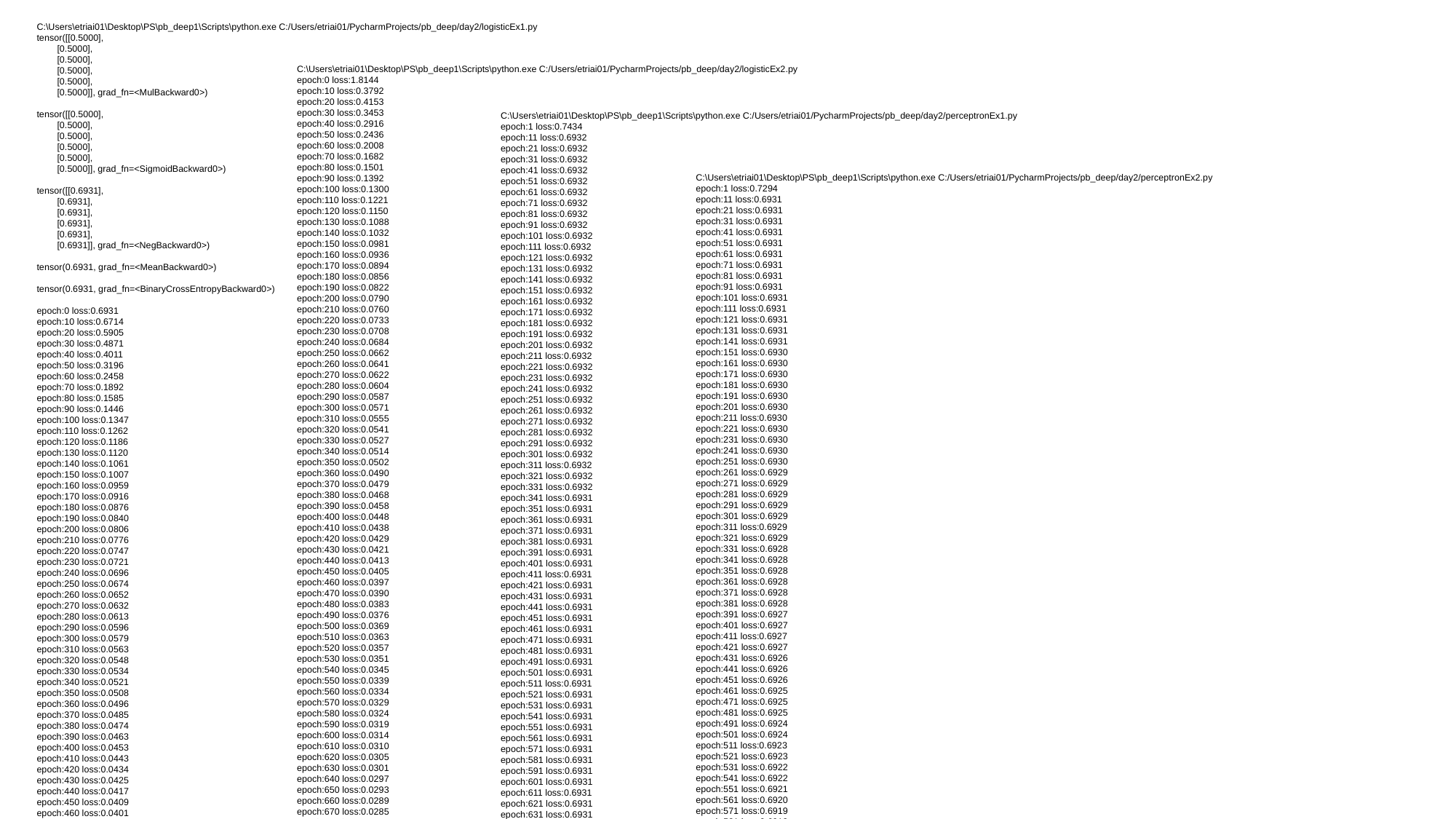

C:\Users\etriai01\Desktop\PS\pb_deep1\Scripts\python.exe C:/Users/etriai01/PycharmProjects/pb_deep/day2/logisticEx1.py
tensor([[0.5000],
        [0.5000],
        [0.5000],
        [0.5000],
        [0.5000],
        [0.5000]], grad_fn=<MulBackward0>)

tensor([[0.5000],
        [0.5000],
        [0.5000],
        [0.5000],
        [0.5000],
        [0.5000]], grad_fn=<SigmoidBackward0>)

tensor([[0.6931],
        [0.6931],
        [0.6931],
        [0.6931],
        [0.6931],
        [0.6931]], grad_fn=<NegBackward0>)

tensor(0.6931, grad_fn=<MeanBackward0>)

tensor(0.6931, grad_fn=<BinaryCrossEntropyBackward0>)

epoch:0 loss:0.6931
epoch:10 loss:0.6714
epoch:20 loss:0.5905
epoch:30 loss:0.4871
epoch:40 loss:0.4011
epoch:50 loss:0.3196
epoch:60 loss:0.2458
epoch:70 loss:0.1892
epoch:80 loss:0.1585
epoch:90 loss:0.1446
epoch:100 loss:0.1347
epoch:110 loss:0.1262
epoch:120 loss:0.1186
epoch:130 loss:0.1120
epoch:140 loss:0.1061
epoch:150 loss:0.1007
epoch:160 loss:0.0959
epoch:170 loss:0.0916
epoch:180 loss:0.0876
epoch:190 loss:0.0840
epoch:200 loss:0.0806
epoch:210 loss:0.0776
epoch:220 loss:0.0747
epoch:230 loss:0.0721
epoch:240 loss:0.0696
epoch:250 loss:0.0674
epoch:260 loss:0.0652
epoch:270 loss:0.0632
epoch:280 loss:0.0613
epoch:290 loss:0.0596
epoch:300 loss:0.0579
epoch:310 loss:0.0563
epoch:320 loss:0.0548
epoch:330 loss:0.0534
epoch:340 loss:0.0521
epoch:350 loss:0.0508
epoch:360 loss:0.0496
epoch:370 loss:0.0485
epoch:380 loss:0.0474
epoch:390 loss:0.0463
epoch:400 loss:0.0453
epoch:410 loss:0.0443
epoch:420 loss:0.0434
epoch:430 loss:0.0425
epoch:440 loss:0.0417
epoch:450 loss:0.0409
epoch:460 loss:0.0401
epoch:470 loss:0.0394
epoch:480 loss:0.0386
epoch:490 loss:0.0379
epoch:500 loss:0.0373
epoch:510 loss:0.0366
epoch:520 loss:0.0360
epoch:530 loss:0.0354
epoch:540 loss:0.0348
epoch:550 loss:0.0342
epoch:560 loss:0.0337
epoch:570 loss:0.0332
epoch:580 loss:0.0327
epoch:590 loss:0.0322
epoch:600 loss:0.0317
epoch:610 loss:0.0312
epoch:620 loss:0.0308
epoch:630 loss:0.0303
epoch:640 loss:0.0299
epoch:650 loss:0.0295
epoch:660 loss:0.0291
epoch:670 loss:0.0287
epoch:680 loss:0.0283
epoch:690 loss:0.0279
epoch:700 loss:0.0276
epoch:710 loss:0.0272
epoch:720 loss:0.0269
epoch:730 loss:0.0265
epoch:740 loss:0.0262
epoch:750 loss:0.0259
epoch:760 loss:0.0256
epoch:770 loss:0.0253
epoch:780 loss:0.0250
epoch:790 loss:0.0247
epoch:800 loss:0.0244
epoch:810 loss:0.0241
epoch:820 loss:0.0238
epoch:830 loss:0.0236
epoch:840 loss:0.0233
epoch:850 loss:0.0231
epoch:860 loss:0.0228
epoch:870 loss:0.0226
epoch:880 loss:0.0223
epoch:890 loss:0.0221
epoch:900 loss:0.0219
epoch:910 loss:0.0217
epoch:920 loss:0.0214
epoch:930 loss:0.0212
epoch:940 loss:0.0210
epoch:950 loss:0.0208
epoch:960 loss:0.0206
epoch:970 loss:0.0204
epoch:980 loss:0.0202
epoch:990 loss:0.0200

Process finished with exit code 0
C:\Users\etriai01\Desktop\PS\pb_deep1\Scripts\python.exe C:/Users/etriai01/PycharmProjects/pb_deep/day2/logisticEx2.py
epoch:0 loss:1.8144
epoch:10 loss:0.3792
epoch:20 loss:0.4153
epoch:30 loss:0.3453
epoch:40 loss:0.2916
epoch:50 loss:0.2436
epoch:60 loss:0.2008
epoch:70 loss:0.1682
epoch:80 loss:0.1501
epoch:90 loss:0.1392
epoch:100 loss:0.1300
epoch:110 loss:0.1221
epoch:120 loss:0.1150
epoch:130 loss:0.1088
epoch:140 loss:0.1032
epoch:150 loss:0.0981
epoch:160 loss:0.0936
epoch:170 loss:0.0894
epoch:180 loss:0.0856
epoch:190 loss:0.0822
epoch:200 loss:0.0790
epoch:210 loss:0.0760
epoch:220 loss:0.0733
epoch:230 loss:0.0708
epoch:240 loss:0.0684
epoch:250 loss:0.0662
epoch:260 loss:0.0641
epoch:270 loss:0.0622
epoch:280 loss:0.0604
epoch:290 loss:0.0587
epoch:300 loss:0.0571
epoch:310 loss:0.0555
epoch:320 loss:0.0541
epoch:330 loss:0.0527
epoch:340 loss:0.0514
epoch:350 loss:0.0502
epoch:360 loss:0.0490
epoch:370 loss:0.0479
epoch:380 loss:0.0468
epoch:390 loss:0.0458
epoch:400 loss:0.0448
epoch:410 loss:0.0438
epoch:420 loss:0.0429
epoch:430 loss:0.0421
epoch:440 loss:0.0413
epoch:450 loss:0.0405
epoch:460 loss:0.0397
epoch:470 loss:0.0390
epoch:480 loss:0.0383
epoch:490 loss:0.0376
epoch:500 loss:0.0369
epoch:510 loss:0.0363
epoch:520 loss:0.0357
epoch:530 loss:0.0351
epoch:540 loss:0.0345
epoch:550 loss:0.0339
epoch:560 loss:0.0334
epoch:570 loss:0.0329
epoch:580 loss:0.0324
epoch:590 loss:0.0319
epoch:600 loss:0.0314
epoch:610 loss:0.0310
epoch:620 loss:0.0305
epoch:630 loss:0.0301
epoch:640 loss:0.0297
epoch:650 loss:0.0293
epoch:660 loss:0.0289
epoch:670 loss:0.0285
epoch:680 loss:0.0281
epoch:690 loss:0.0277
epoch:700 loss:0.0274
epoch:710 loss:0.0270
epoch:720 loss:0.0267
epoch:730 loss:0.0263
epoch:740 loss:0.0260
epoch:750 loss:0.0257
epoch:760 loss:0.0254
epoch:770 loss:0.0251
epoch:780 loss:0.0248
epoch:790 loss:0.0245
epoch:800 loss:0.0242
epoch:810 loss:0.0240
epoch:820 loss:0.0237
epoch:830 loss:0.0234
epoch:840 loss:0.0232
epoch:850 loss:0.0229
epoch:860 loss:0.0227
epoch:870 loss:0.0225
epoch:880 loss:0.0222
epoch:890 loss:0.0220
epoch:900 loss:0.0218
epoch:910 loss:0.0215
epoch:920 loss:0.0213
epoch:930 loss:0.0211
epoch:940 loss:0.0209
epoch:950 loss:0.0207
epoch:960 loss:0.0205
epoch:970 loss:0.0203
epoch:980 loss:0.0201
epoch:990 loss:0.0199

Process finished with exit code 0
C:\Users\etriai01\Desktop\PS\pb_deep1\Scripts\python.exe C:/Users/etriai01/PycharmProjects/pb_deep/day2/perceptronEx1.py
epoch:1 loss:0.7434
epoch:11 loss:0.6932
epoch:21 loss:0.6932
epoch:31 loss:0.6932
epoch:41 loss:0.6932
epoch:51 loss:0.6932
epoch:61 loss:0.6932
epoch:71 loss:0.6932
epoch:81 loss:0.6932
epoch:91 loss:0.6932
epoch:101 loss:0.6932
epoch:111 loss:0.6932
epoch:121 loss:0.6932
epoch:131 loss:0.6932
epoch:141 loss:0.6932
epoch:151 loss:0.6932
epoch:161 loss:0.6932
epoch:171 loss:0.6932
epoch:181 loss:0.6932
epoch:191 loss:0.6932
epoch:201 loss:0.6932
epoch:211 loss:0.6932
epoch:221 loss:0.6932
epoch:231 loss:0.6932
epoch:241 loss:0.6932
epoch:251 loss:0.6932
epoch:261 loss:0.6932
epoch:271 loss:0.6932
epoch:281 loss:0.6932
epoch:291 loss:0.6932
epoch:301 loss:0.6932
epoch:311 loss:0.6932
epoch:321 loss:0.6932
epoch:331 loss:0.6932
epoch:341 loss:0.6931
epoch:351 loss:0.6931
epoch:361 loss:0.6931
epoch:371 loss:0.6931
epoch:381 loss:0.6931
epoch:391 loss:0.6931
epoch:401 loss:0.6931
epoch:411 loss:0.6931
epoch:421 loss:0.6931
epoch:431 loss:0.6931
epoch:441 loss:0.6931
epoch:451 loss:0.6931
epoch:461 loss:0.6931
epoch:471 loss:0.6931
epoch:481 loss:0.6931
epoch:491 loss:0.6931
epoch:501 loss:0.6931
epoch:511 loss:0.6931
epoch:521 loss:0.6931
epoch:531 loss:0.6931
epoch:541 loss:0.6931
epoch:551 loss:0.6931
epoch:561 loss:0.6931
epoch:571 loss:0.6931
epoch:581 loss:0.6931
epoch:591 loss:0.6931
epoch:601 loss:0.6931
epoch:611 loss:0.6931
epoch:621 loss:0.6931
epoch:631 loss:0.6931
epoch:641 loss:0.6931
epoch:651 loss:0.6931
epoch:661 loss:0.6931
epoch:671 loss:0.6931
epoch:681 loss:0.6931
epoch:691 loss:0.6931
epoch:701 loss:0.6931
epoch:711 loss:0.6931
epoch:721 loss:0.6931
epoch:731 loss:0.6931
epoch:741 loss:0.6931
epoch:751 loss:0.6931
epoch:761 loss:0.6931
epoch:771 loss:0.6931
epoch:781 loss:0.6931
epoch:791 loss:0.6931
epoch:801 loss:0.6931
epoch:811 loss:0.6931
epoch:821 loss:0.6931
epoch:831 loss:0.6931
epoch:841 loss:0.6931
epoch:851 loss:0.6931
epoch:861 loss:0.6931
epoch:871 loss:0.6931
epoch:881 loss:0.6931
epoch:891 loss:0.6931
epoch:901 loss:0.6931
epoch:911 loss:0.6931
epoch:921 loss:0.6931
epoch:931 loss:0.6931
epoch:941 loss:0.6931
epoch:951 loss:0.6931
epoch:961 loss:0.6931
epoch:971 loss:0.6931
epoch:981 loss:0.6931
epoch:991 loss:0.6931
epoch:1001 loss:0.6931
epoch:1011 loss:0.6931
epoch:1021 loss:0.6931
epoch:1031 loss:0.6931
epoch:1041 loss:0.6931
epoch:1051 loss:0.6931
epoch:1061 loss:0.6931
epoch:1071 loss:0.6931
epoch:1081 loss:0.6931
epoch:1091 loss:0.6931
epoch:1101 loss:0.6931
epoch:1111 loss:0.6931
epoch:1121 loss:0.6931
epoch:1131 loss:0.6931
epoch:1141 loss:0.6931
epoch:1151 loss:0.6931
epoch:1161 loss:0.6931
epoch:1171 loss:0.6931
epoch:1181 loss:0.6931
epoch:1191 loss:0.6931
epoch:1201 loss:0.6931
epoch:1211 loss:0.6931
epoch:1221 loss:0.6931
epoch:1231 loss:0.6930
epoch:1241 loss:0.6930
epoch:1251 loss:0.6930
epoch:1261 loss:0.6930
epoch:1271 loss:0.6930
epoch:1281 loss:0.6930
epoch:1291 loss:0.6930
epoch:1301 loss:0.6930
epoch:1311 loss:0.6930
epoch:1321 loss:0.6930
epoch:1331 loss:0.6930
epoch:1341 loss:0.6930
epoch:1351 loss:0.6930
epoch:1361 loss:0.6930
epoch:1371 loss:0.6930
epoch:1381 loss:0.6930
epoch:1391 loss:0.6930
epoch:1401 loss:0.6930
epoch:1411 loss:0.6930
epoch:1421 loss:0.6929
epoch:1431 loss:0.6929
epoch:1441 loss:0.6929
epoch:1451 loss:0.6929
epoch:1461 loss:0.6929
epoch:1471 loss:0.6929
epoch:1481 loss:0.6929
epoch:1491 loss:0.6929
epoch:1501 loss:0.6929
epoch:1511 loss:0.6929
epoch:1521 loss:0.6928
epoch:1531 loss:0.6928
epoch:1541 loss:0.6928
epoch:1551 loss:0.6928
epoch:1561 loss:0.6928
epoch:1571 loss:0.6928
epoch:1581 loss:0.6927
epoch:1591 loss:0.6927
epoch:1601 loss:0.6927
epoch:1611 loss:0.6927
epoch:1621 loss:0.6927
epoch:1631 loss:0.6926
epoch:1641 loss:0.6926
epoch:1651 loss:0.6926
epoch:1661 loss:0.6925
epoch:1671 loss:0.6925
epoch:1681 loss:0.6925
epoch:1691 loss:0.6924
epoch:1701 loss:0.6924
epoch:1711 loss:0.6924
epoch:1721 loss:0.6923
epoch:1731 loss:0.6923
epoch:1741 loss:0.6922
epoch:1751 loss:0.6921
epoch:1761 loss:0.6921
epoch:1771 loss:0.6920
epoch:1781 loss:0.6919
epoch:1791 loss:0.6918
epoch:1801 loss:0.6917
epoch:1811 loss:0.6916
epoch:1821 loss:0.6915
epoch:1831 loss:0.6914
epoch:1841 loss:0.6912
epoch:1851 loss:0.6911
epoch:1861 loss:0.6909
epoch:1871 loss:0.6907
epoch:1881 loss:0.6905
epoch:1891 loss:0.6902
epoch:1901 loss:0.6900
epoch:1911 loss:0.6897
epoch:1921 loss:0.6893
epoch:1931 loss:0.6889
epoch:1941 loss:0.6884
epoch:1951 loss:0.6879
epoch:1961 loss:0.6873
epoch:1971 loss:0.6866
epoch:1981 loss:0.6858
epoch:1991 loss:0.6849
epoch:2001 loss:0.6838
epoch:2011 loss:0.6826
epoch:2021 loss:0.6811
epoch:2031 loss:0.6795
epoch:2041 loss:0.6775
epoch:2051 loss:0.6752
epoch:2061 loss:0.6725
epoch:2071 loss:0.6694
epoch:2081 loss:0.6657
epoch:2091 loss:0.6613
epoch:2101 loss:0.6562
epoch:2111 loss:0.6500
epoch:2121 loss:0.6426
epoch:2131 loss:0.6334
epoch:2141 loss:0.6215
epoch:2151 loss:0.6055
epoch:2161 loss:0.5837
epoch:2171 loss:0.5548
epoch:2181 loss:0.5189
epoch:2191 loss:0.4770
epoch:2201 loss:0.4311
epoch:2211 loss:0.3840
epoch:2221 loss:0.3388
epoch:2231 loss:0.2977
epoch:2241 loss:0.2617
epoch:2251 loss:0.2309
epoch:2261 loss:0.2048
epoch:2271 loss:0.1828
epoch:2281 loss:0.1642
epoch:2291 loss:0.1484
epoch:2301 loss:0.1349
epoch:2311 loss:0.1233
epoch:2321 loss:0.1133
epoch:2331 loss:0.1046
epoch:2341 loss:0.0970
epoch:2351 loss:0.0903
epoch:2361 loss:0.0844
epoch:2371 loss:0.0791
epoch:2381 loss:0.0744
epoch:2391 loss:0.0701
epoch:2401 loss:0.0663
epoch:2411 loss:0.0628
epoch:2421 loss:0.0597
epoch:2431 loss:0.0568
epoch:2441 loss:0.0542
epoch:2451 loss:0.0518
epoch:2461 loss:0.0495
epoch:2471 loss:0.0475
epoch:2481 loss:0.0456
epoch:2491 loss:0.0438
epoch:2501 loss:0.0422
epoch:2511 loss:0.0406
epoch:2521 loss:0.0392
epoch:2531 loss:0.0379
epoch:2541 loss:0.0366
epoch:2551 loss:0.0354
epoch:2561 loss:0.0343
epoch:2571 loss:0.0333
epoch:2581 loss:0.0323
epoch:2591 loss:0.0313
epoch:2601 loss:0.0305
epoch:2611 loss:0.0296
epoch:2621 loss:0.0288
epoch:2631 loss:0.0281
epoch:2641 loss:0.0273
epoch:2651 loss:0.0267
epoch:2661 loss:0.0260
epoch:2671 loss:0.0254
epoch:2681 loss:0.0248
epoch:2691 loss:0.0242
epoch:2701 loss:0.0237
epoch:2711 loss:0.0231
epoch:2721 loss:0.0226
epoch:2731 loss:0.0222
epoch:2741 loss:0.0217
epoch:2751 loss:0.0213
epoch:2761 loss:0.0208
epoch:2771 loss:0.0204
epoch:2781 loss:0.0200
epoch:2791 loss:0.0196
epoch:2801 loss:0.0193
epoch:2811 loss:0.0189
epoch:2821 loss:0.0186
epoch:2831 loss:0.0183
epoch:2841 loss:0.0179
epoch:2851 loss:0.0176
epoch:2861 loss:0.0173
epoch:2871 loss:0.0170
epoch:2881 loss:0.0168
epoch:2891 loss:0.0165
epoch:2901 loss:0.0162
epoch:2911 loss:0.0160
epoch:2921 loss:0.0157
epoch:2931 loss:0.0155
epoch:2941 loss:0.0152
epoch:2951 loss:0.0150
epoch:2961 loss:0.0148
epoch:2971 loss:0.0146
epoch:2981 loss:0.0144
epoch:2991 loss:0.0142
epoch:3001 loss:0.0140
epoch:3011 loss:0.0138
epoch:3021 loss:0.0136
epoch:3031 loss:0.0134
epoch:3041 loss:0.0132
epoch:3051 loss:0.0131
epoch:3061 loss:0.0129
epoch:3071 loss:0.0127
epoch:3081 loss:0.0126
epoch:3091 loss:0.0124
epoch:3101 loss:0.0123
epoch:3111 loss:0.0121
epoch:3121 loss:0.0120
epoch:3131 loss:0.0118
epoch:3141 loss:0.0117
epoch:3151 loss:0.0116
epoch:3161 loss:0.0114
epoch:3171 loss:0.0113
epoch:3181 loss:0.0112
epoch:3191 loss:0.0110
epoch:3201 loss:0.0109
epoch:3211 loss:0.0108
epoch:3221 loss:0.0107
epoch:3231 loss:0.0106
epoch:3241 loss:0.0105
epoch:3251 loss:0.0104
epoch:3261 loss:0.0103
epoch:3271 loss:0.0101
epoch:3281 loss:0.0100
epoch:3291 loss:0.0099
epoch:3301 loss:0.0098
epoch:3311 loss:0.0097
epoch:3321 loss:0.0097
epoch:3331 loss:0.0096
epoch:3341 loss:0.0095
epoch:3351 loss:0.0094
epoch:3361 loss:0.0093
epoch:3371 loss:0.0092
epoch:3381 loss:0.0091
epoch:3391 loss:0.0090
epoch:3401 loss:0.0089
epoch:3411 loss:0.0089
epoch:3421 loss:0.0088
epoch:3431 loss:0.0087
epoch:3441 loss:0.0086
epoch:3451 loss:0.0086
epoch:3461 loss:0.0085
epoch:3471 loss:0.0084
epoch:3481 loss:0.0083
epoch:3491 loss:0.0083
epoch:3501 loss:0.0082
epoch:3511 loss:0.0081
epoch:3521 loss:0.0081
epoch:3531 loss:0.0080
epoch:3541 loss:0.0079
epoch:3551 loss:0.0079
epoch:3561 loss:0.0078
epoch:3571 loss:0.0077
epoch:3581 loss:0.0077
epoch:3591 loss:0.0076
epoch:3601 loss:0.0076
epoch:3611 loss:0.0075
epoch:3621 loss:0.0075
epoch:3631 loss:0.0074
epoch:3641 loss:0.0073
epoch:3651 loss:0.0073
epoch:3661 loss:0.0072
epoch:3671 loss:0.0072
epoch:3681 loss:0.0071
epoch:3691 loss:0.0071
epoch:3701 loss:0.0070
epoch:3711 loss:0.0070
epoch:3721 loss:0.0069
epoch:3731 loss:0.0069
epoch:3741 loss:0.0068
epoch:3751 loss:0.0068
epoch:3761 loss:0.0067
epoch:3771 loss:0.0067
epoch:3781 loss:0.0066
epoch:3791 loss:0.0066
epoch:3801 loss:0.0065
epoch:3811 loss:0.0065
epoch:3821 loss:0.0065
epoch:3831 loss:0.0064
epoch:3841 loss:0.0064
epoch:3851 loss:0.0063
epoch:3861 loss:0.0063
epoch:3871 loss:0.0063
epoch:3881 loss:0.0062
epoch:3891 loss:0.0062
epoch:3901 loss:0.0061
epoch:3911 loss:0.0061
epoch:3921 loss:0.0061
epoch:3931 loss:0.0060
epoch:3941 loss:0.0060
epoch:3951 loss:0.0059
epoch:3961 loss:0.0059
epoch:3971 loss:0.0059
epoch:3981 loss:0.0058
epoch:3991 loss:0.0058
epoch:4001 loss:0.0058
epoch:4011 loss:0.0057
epoch:4021 loss:0.0057
epoch:4031 loss:0.0057
epoch:4041 loss:0.0056
epoch:4051 loss:0.0056
epoch:4061 loss:0.0056
epoch:4071 loss:0.0055
epoch:4081 loss:0.0055
epoch:4091 loss:0.0055
epoch:4101 loss:0.0054
epoch:4111 loss:0.0054
epoch:4121 loss:0.0054
epoch:4131 loss:0.0054
epoch:4141 loss:0.0053
epoch:4151 loss:0.0053
epoch:4161 loss:0.0053
epoch:4171 loss:0.0052
epoch:4181 loss:0.0052
epoch:4191 loss:0.0052
epoch:4201 loss:0.0052
epoch:4211 loss:0.0051
epoch:4221 loss:0.0051
epoch:4231 loss:0.0051
epoch:4241 loss:0.0050
epoch:4251 loss:0.0050
epoch:4261 loss:0.0050
epoch:4271 loss:0.0050
epoch:4281 loss:0.0049
epoch:4291 loss:0.0049
epoch:4301 loss:0.0049
epoch:4311 loss:0.0049
epoch:4321 loss:0.0048
epoch:4331 loss:0.0048
epoch:4341 loss:0.0048
epoch:4351 loss:0.0048
epoch:4361 loss:0.0047
epoch:4371 loss:0.0047
epoch:4381 loss:0.0047
epoch:4391 loss:0.0047
epoch:4401 loss:0.0047
epoch:4411 loss:0.0046
epoch:4421 loss:0.0046
epoch:4431 loss:0.0046
epoch:4441 loss:0.0046
epoch:4451 loss:0.0045
epoch:4461 loss:0.0045
epoch:4471 loss:0.0045
epoch:4481 loss:0.0045
epoch:4491 loss:0.0045
epoch:4501 loss:0.0044
epoch:4511 loss:0.0044
epoch:4521 loss:0.0044
epoch:4531 loss:0.0044
epoch:4541 loss:0.0044
epoch:4551 loss:0.0043
epoch:4561 loss:0.0043
epoch:4571 loss:0.0043
epoch:4581 loss:0.0043
epoch:4591 loss:0.0043
epoch:4601 loss:0.0042
epoch:4611 loss:0.0042
epoch:4621 loss:0.0042
epoch:4631 loss:0.0042
epoch:4641 loss:0.0042
epoch:4651 loss:0.0041
epoch:4661 loss:0.0041
epoch:4671 loss:0.0041
epoch:4681 loss:0.0041
epoch:4691 loss:0.0041
epoch:4701 loss:0.0041
epoch:4711 loss:0.0040
epoch:4721 loss:0.0040
epoch:4731 loss:0.0040
epoch:4741 loss:0.0040
epoch:4751 loss:0.0040
epoch:4761 loss:0.0040
epoch:4771 loss:0.0039
epoch:4781 loss:0.0039
epoch:4791 loss:0.0039
epoch:4801 loss:0.0039
epoch:4811 loss:0.0039
epoch:4821 loss:0.0039
epoch:4831 loss:0.0038
epoch:4841 loss:0.0038
epoch:4851 loss:0.0038
epoch:4861 loss:0.0038
epoch:4871 loss:0.0038
epoch:4881 loss:0.0038
epoch:4891 loss:0.0038
epoch:4901 loss:0.0037
epoch:4911 loss:0.0037
epoch:4921 loss:0.0037
epoch:4931 loss:0.0037
epoch:4941 loss:0.0037
epoch:4951 loss:0.0037
epoch:4961 loss:0.0037
epoch:4971 loss:0.0036
epoch:4981 loss:0.0036
epoch:4991 loss:0.0036
epoch:5001 loss:0.0036
epoch:5011 loss:0.0036
epoch:5021 loss:0.0036
epoch:5031 loss:0.0036
epoch:5041 loss:0.0035
epoch:5051 loss:0.0035
epoch:5061 loss:0.0035
epoch:5071 loss:0.0035
epoch:5081 loss:0.0035
epoch:5091 loss:0.0035
epoch:5101 loss:0.0035
epoch:5111 loss:0.0035
epoch:5121 loss:0.0034
epoch:5131 loss:0.0034
epoch:5141 loss:0.0034
epoch:5151 loss:0.0034
epoch:5161 loss:0.0034
epoch:5171 loss:0.0034
epoch:5181 loss:0.0034
epoch:5191 loss:0.0034
epoch:5201 loss:0.0033
epoch:5211 loss:0.0033
epoch:5221 loss:0.0033
epoch:5231 loss:0.0033
epoch:5241 loss:0.0033
epoch:5251 loss:0.0033
epoch:5261 loss:0.0033
epoch:5271 loss:0.0033
epoch:5281 loss:0.0033
epoch:5291 loss:0.0032
epoch:5301 loss:0.0032
epoch:5311 loss:0.0032
epoch:5321 loss:0.0032
epoch:5331 loss:0.0032
epoch:5341 loss:0.0032
epoch:5351 loss:0.0032
epoch:5361 loss:0.0032
epoch:5371 loss:0.0032
epoch:5381 loss:0.0031
epoch:5391 loss:0.0031
epoch:5401 loss:0.0031
epoch:5411 loss:0.0031
epoch:5421 loss:0.0031
epoch:5431 loss:0.0031
epoch:5441 loss:0.0031
epoch:5451 loss:0.0031
epoch:5461 loss:0.0031
epoch:5471 loss:0.0031
epoch:5481 loss:0.0030
epoch:5491 loss:0.0030
epoch:5501 loss:0.0030
epoch:5511 loss:0.0030
epoch:5521 loss:0.0030
epoch:5531 loss:0.0030
epoch:5541 loss:0.0030
epoch:5551 loss:0.0030
epoch:5561 loss:0.0030
epoch:5571 loss:0.0030
epoch:5581 loss:0.0030
epoch:5591 loss:0.0029
epoch:5601 loss:0.0029
epoch:5611 loss:0.0029
epoch:5621 loss:0.0029
epoch:5631 loss:0.0029
epoch:5641 loss:0.0029
epoch:5651 loss:0.0029
epoch:5661 loss:0.0029
epoch:5671 loss:0.0029
epoch:5681 loss:0.0029
epoch:5691 loss:0.0029
epoch:5701 loss:0.0028
epoch:5711 loss:0.0028
epoch:5721 loss:0.0028
epoch:5731 loss:0.0028
epoch:5741 loss:0.0028
epoch:5751 loss:0.0028
epoch:5761 loss:0.0028
epoch:5771 loss:0.0028
epoch:5781 loss:0.0028
epoch:5791 loss:0.0028
epoch:5801 loss:0.0028
epoch:5811 loss:0.0028
epoch:5821 loss:0.0027
epoch:5831 loss:0.0027
epoch:5841 loss:0.0027
epoch:5851 loss:0.0027
epoch:5861 loss:0.0027
epoch:5871 loss:0.0027
epoch:5881 loss:0.0027
epoch:5891 loss:0.0027
epoch:5901 loss:0.0027
epoch:5911 loss:0.0027
epoch:5921 loss:0.0027
epoch:5931 loss:0.0027
epoch:5941 loss:0.0027
epoch:5951 loss:0.0026
epoch:5961 loss:0.0026
epoch:5971 loss:0.0026
epoch:5981 loss:0.0026
epoch:5991 loss:0.0026
epoch:6001 loss:0.0026
epoch:6011 loss:0.0026
epoch:6021 loss:0.0026
epoch:6031 loss:0.0026
epoch:6041 loss:0.0026
epoch:6051 loss:0.0026
epoch:6061 loss:0.0026
epoch:6071 loss:0.0026
epoch:6081 loss:0.0026
epoch:6091 loss:0.0025
epoch:6101 loss:0.0025
epoch:6111 loss:0.0025
epoch:6121 loss:0.0025
epoch:6131 loss:0.0025
epoch:6141 loss:0.0025
epoch:6151 loss:0.0025
epoch:6161 loss:0.0025
epoch:6171 loss:0.0025
epoch:6181 loss:0.0025
epoch:6191 loss:0.0025
epoch:6201 loss:0.0025
epoch:6211 loss:0.0025
epoch:6221 loss:0.0025
epoch:6231 loss:0.0025
epoch:6241 loss:0.0024
epoch:6251 loss:0.0024
epoch:6261 loss:0.0024
epoch:6271 loss:0.0024
epoch:6281 loss:0.0024
epoch:6291 loss:0.0024
epoch:6301 loss:0.0024
epoch:6311 loss:0.0024
epoch:6321 loss:0.0024
epoch:6331 loss:0.0024
epoch:6341 loss:0.0024
epoch:6351 loss:0.0024
epoch:6361 loss:0.0024
epoch:6371 loss:0.0024
epoch:6381 loss:0.0024
epoch:6391 loss:0.0024
epoch:6401 loss:0.0023
epoch:6411 loss:0.0023
epoch:6421 loss:0.0023
epoch:6431 loss:0.0023
epoch:6441 loss:0.0023
epoch:6451 loss:0.0023
epoch:6461 loss:0.0023
epoch:6471 loss:0.0023
epoch:6481 loss:0.0023
epoch:6491 loss:0.0023
epoch:6501 loss:0.0023
epoch:6511 loss:0.0023
epoch:6521 loss:0.0023
epoch:6531 loss:0.0023
epoch:6541 loss:0.0023
epoch:6551 loss:0.0023
epoch:6561 loss:0.0023
epoch:6571 loss:0.0023
epoch:6581 loss:0.0022
epoch:6591 loss:0.0022
epoch:6601 loss:0.0022
epoch:6611 loss:0.0022
epoch:6621 loss:0.0022
epoch:6631 loss:0.0022
epoch:6641 loss:0.0022
epoch:6651 loss:0.0022
epoch:6661 loss:0.0022
epoch:6671 loss:0.0022
epoch:6681 loss:0.0022
epoch:6691 loss:0.0022
epoch:6701 loss:0.0022
epoch:6711 loss:0.0022
epoch:6721 loss:0.0022
epoch:6731 loss:0.0022
epoch:6741 loss:0.0022
epoch:6751 loss:0.0022
epoch:6761 loss:0.0022
epoch:6771 loss:0.0022
epoch:6781 loss:0.0021
epoch:6791 loss:0.0021
epoch:6801 loss:0.0021
epoch:6811 loss:0.0021
epoch:6821 loss:0.0021
epoch:6831 loss:0.0021
epoch:6841 loss:0.0021
epoch:6851 loss:0.0021
epoch:6861 loss:0.0021
epoch:6871 loss:0.0021
epoch:6881 loss:0.0021
epoch:6891 loss:0.0021
epoch:6901 loss:0.0021
epoch:6911 loss:0.0021
epoch:6921 loss:0.0021
epoch:6931 loss:0.0021
epoch:6941 loss:0.0021
epoch:6951 loss:0.0021
epoch:6961 loss:0.0021
epoch:6971 loss:0.0021
epoch:6981 loss:0.0021
epoch:6991 loss:0.0020
epoch:7001 loss:0.0020
epoch:7011 loss:0.0020
epoch:7021 loss:0.0020
epoch:7031 loss:0.0020
epoch:7041 loss:0.0020
epoch:7051 loss:0.0020
epoch:7061 loss:0.0020
epoch:7071 loss:0.0020
epoch:7081 loss:0.0020
epoch:7091 loss:0.0020
epoch:7101 loss:0.0020
epoch:7111 loss:0.0020
epoch:7121 loss:0.0020
epoch:7131 loss:0.0020
epoch:7141 loss:0.0020
epoch:7151 loss:0.0020
epoch:7161 loss:0.0020
epoch:7171 loss:0.0020
epoch:7181 loss:0.0020
epoch:7191 loss:0.0020
epoch:7201 loss:0.0020
epoch:7211 loss:0.0020
epoch:7221 loss:0.0020
epoch:7231 loss:0.0019
epoch:7241 loss:0.0019
epoch:7251 loss:0.0019
epoch:7261 loss:0.0019
epoch:7271 loss:0.0019
epoch:7281 loss:0.0019
epoch:7291 loss:0.0019
epoch:7301 loss:0.0019
epoch:7311 loss:0.0019
epoch:7321 loss:0.0019
epoch:7331 loss:0.0019
epoch:7341 loss:0.0019
epoch:7351 loss:0.0019
epoch:7361 loss:0.0019
epoch:7371 loss:0.0019
epoch:7381 loss:0.0019
epoch:7391 loss:0.0019
epoch:7401 loss:0.0019
epoch:7411 loss:0.0019
epoch:7421 loss:0.0019
epoch:7431 loss:0.0019
epoch:7441 loss:0.0019
epoch:7451 loss:0.0019
epoch:7461 loss:0.0019
epoch:7471 loss:0.0019
epoch:7481 loss:0.0019
epoch:7491 loss:0.0018
epoch:7501 loss:0.0018
epoch:7511 loss:0.0018
epoch:7521 loss:0.0018
epoch:7531 loss:0.0018
epoch:7541 loss:0.0018
epoch:7551 loss:0.0018
epoch:7561 loss:0.0018
epoch:7571 loss:0.0018
epoch:7581 loss:0.0018
epoch:7591 loss:0.0018
epoch:7601 loss:0.0018
epoch:7611 loss:0.0018
epoch:7621 loss:0.0018
epoch:7631 loss:0.0018
epoch:7641 loss:0.0018
epoch:7651 loss:0.0018
epoch:7661 loss:0.0018
epoch:7671 loss:0.0018
epoch:7681 loss:0.0018
epoch:7691 loss:0.0018
epoch:7701 loss:0.0018
epoch:7711 loss:0.0018
epoch:7721 loss:0.0018
epoch:7731 loss:0.0018
epoch:7741 loss:0.0018
epoch:7751 loss:0.0018
epoch:7761 loss:0.0018
epoch:7771 loss:0.0018
epoch:7781 loss:0.0017
epoch:7791 loss:0.0017
epoch:7801 loss:0.0017
epoch:7811 loss:0.0017
epoch:7821 loss:0.0017
epoch:7831 loss:0.0017
epoch:7841 loss:0.0017
epoch:7851 loss:0.0017
epoch:7861 loss:0.0017
epoch:7871 loss:0.0017
epoch:7881 loss:0.0017
epoch:7891 loss:0.0017
epoch:7901 loss:0.0017
epoch:7911 loss:0.0017
epoch:7921 loss:0.0017
epoch:7931 loss:0.0017
epoch:7941 loss:0.0017
epoch:7951 loss:0.0017
epoch:7961 loss:0.0017
epoch:7971 loss:0.0017
epoch:7981 loss:0.0017
epoch:7991 loss:0.0017
epoch:8001 loss:0.0017
epoch:8011 loss:0.0017
epoch:8021 loss:0.0017
epoch:8031 loss:0.0017
epoch:8041 loss:0.0017
epoch:8051 loss:0.0017
epoch:8061 loss:0.0017
epoch:8071 loss:0.0017
epoch:8081 loss:0.0017
epoch:8091 loss:0.0017
epoch:8101 loss:0.0016
epoch:8111 loss:0.0016
epoch:8121 loss:0.0016
epoch:8131 loss:0.0016
epoch:8141 loss:0.0016
epoch:8151 loss:0.0016
epoch:8161 loss:0.0016
epoch:8171 loss:0.0016
epoch:8181 loss:0.0016
epoch:8191 loss:0.0016
epoch:8201 loss:0.0016
epoch:8211 loss:0.0016
epoch:8221 loss:0.0016
epoch:8231 loss:0.0016
epoch:8241 loss:0.0016
epoch:8251 loss:0.0016
epoch:8261 loss:0.0016
epoch:8271 loss:0.0016
epoch:8281 loss:0.0016
epoch:8291 loss:0.0016
epoch:8301 loss:0.0016
epoch:8311 loss:0.0016
epoch:8321 loss:0.0016
epoch:8331 loss:0.0016
epoch:8341 loss:0.0016
epoch:8351 loss:0.0016
epoch:8361 loss:0.0016
epoch:8371 loss:0.0016
epoch:8381 loss:0.0016
epoch:8391 loss:0.0016
epoch:8401 loss:0.0016
epoch:8411 loss:0.0016
epoch:8421 loss:0.0016
epoch:8431 loss:0.0016
epoch:8441 loss:0.0016
epoch:8451 loss:0.0016
epoch:8461 loss:0.0016
epoch:8471 loss:0.0015
epoch:8481 loss:0.0015
epoch:8491 loss:0.0015
epoch:8501 loss:0.0015
epoch:8511 loss:0.0015
epoch:8521 loss:0.0015
epoch:8531 loss:0.0015
epoch:8541 loss:0.0015
epoch:8551 loss:0.0015
epoch:8561 loss:0.0015
epoch:8571 loss:0.0015
epoch:8581 loss:0.0015
epoch:8591 loss:0.0015
epoch:8601 loss:0.0015
epoch:8611 loss:0.0015
epoch:8621 loss:0.0015
epoch:8631 loss:0.0015
epoch:8641 loss:0.0015
epoch:8651 loss:0.0015
epoch:8661 loss:0.0015
epoch:8671 loss:0.0015
epoch:8681 loss:0.0015
epoch:8691 loss:0.0015
epoch:8701 loss:0.0015
epoch:8711 loss:0.0015
epoch:8721 loss:0.0015
epoch:8731 loss:0.0015
epoch:8741 loss:0.0015
epoch:8751 loss:0.0015
epoch:8761 loss:0.0015
epoch:8771 loss:0.0015
epoch:8781 loss:0.0015
epoch:8791 loss:0.0015
epoch:8801 loss:0.0015
epoch:8811 loss:0.0015
epoch:8821 loss:0.0015
epoch:8831 loss:0.0015
epoch:8841 loss:0.0015
epoch:8851 loss:0.0015
epoch:8861 loss:0.0015
epoch:8871 loss:0.0015
epoch:8881 loss:0.0014
epoch:8891 loss:0.0014
epoch:8901 loss:0.0014
epoch:8911 loss:0.0014
epoch:8921 loss:0.0014
epoch:8931 loss:0.0014
epoch:8941 loss:0.0014
epoch:8951 loss:0.0014
epoch:8961 loss:0.0014
epoch:8971 loss:0.0014
epoch:8981 loss:0.0014
epoch:8991 loss:0.0014
epoch:9001 loss:0.0014
epoch:9011 loss:0.0014
epoch:9021 loss:0.0014
epoch:9031 loss:0.0014
epoch:9041 loss:0.0014
epoch:9051 loss:0.0014
epoch:9061 loss:0.0014
epoch:9071 loss:0.0014
epoch:9081 loss:0.0014
epoch:9091 loss:0.0014
epoch:9101 loss:0.0014
epoch:9111 loss:0.0014
epoch:9121 loss:0.0014
epoch:9131 loss:0.0014
epoch:9141 loss:0.0014
epoch:9151 loss:0.0014
epoch:9161 loss:0.0014
epoch:9171 loss:0.0014
epoch:9181 loss:0.0014
epoch:9191 loss:0.0014
epoch:9201 loss:0.0014
epoch:9211 loss:0.0014
epoch:9221 loss:0.0014
epoch:9231 loss:0.0014
epoch:9241 loss:0.0014
epoch:9251 loss:0.0014
epoch:9261 loss:0.0014
epoch:9271 loss:0.0014
epoch:9281 loss:0.0014
epoch:9291 loss:0.0014
epoch:9301 loss:0.0014
epoch:9311 loss:0.0014
epoch:9321 loss:0.0014
epoch:9331 loss:0.0014
epoch:9341 loss:0.0014
epoch:9351 loss:0.0014
epoch:9361 loss:0.0013
epoch:9371 loss:0.0013
epoch:9381 loss:0.0013
epoch:9391 loss:0.0013
epoch:9401 loss:0.0013
epoch:9411 loss:0.0013
epoch:9421 loss:0.0013
epoch:9431 loss:0.0013
epoch:9441 loss:0.0013
epoch:9451 loss:0.0013
epoch:9461 loss:0.0013
epoch:9471 loss:0.0013
epoch:9481 loss:0.0013
epoch:9491 loss:0.0013
epoch:9501 loss:0.0013
epoch:9511 loss:0.0013
epoch:9521 loss:0.0013
epoch:9531 loss:0.0013
epoch:9541 loss:0.0013
epoch:9551 loss:0.0013
epoch:9561 loss:0.0013
epoch:9571 loss:0.0013
epoch:9581 loss:0.0013
epoch:9591 loss:0.0013
epoch:9601 loss:0.0013
epoch:9611 loss:0.0013
epoch:9621 loss:0.0013
epoch:9631 loss:0.0013
epoch:9641 loss:0.0013
epoch:9651 loss:0.0013
epoch:9661 loss:0.0013
epoch:9671 loss:0.0013
epoch:9681 loss:0.0013
epoch:9691 loss:0.0013
epoch:9701 loss:0.0013
epoch:9711 loss:0.0013
epoch:9721 loss:0.0013
epoch:9731 loss:0.0013
epoch:9741 loss:0.0013
epoch:9751 loss:0.0013
epoch:9761 loss:0.0013
epoch:9771 loss:0.0013
epoch:9781 loss:0.0013
epoch:9791 loss:0.0013
epoch:9801 loss:0.0013
epoch:9811 loss:0.0013
epoch:9821 loss:0.0013
epoch:9831 loss:0.0013
epoch:9841 loss:0.0013
epoch:9851 loss:0.0013
epoch:9861 loss:0.0013
epoch:9871 loss:0.0013
epoch:9881 loss:0.0013
epoch:9891 loss:0.0013
epoch:9901 loss:0.0013
epoch:9911 loss:0.0012
epoch:9921 loss:0.0012
epoch:9931 loss:0.0012
epoch:9941 loss:0.0012
epoch:9951 loss:0.0012
epoch:9961 loss:0.0012
epoch:9971 loss:0.0012
epoch:9981 loss:0.0012
epoch:9991 loss:0.0012
epoch:10001 loss:0.0012
hypothesis:
[[0.00106364]
 [0.99889404]
 [0.99889404]
 [0.00165861]]
prediction:
[[0.]
 [1.]
 [1.]
 [0.]]
target:
[[0.]
 [1.]
 [1.]
 [0.]]
accuracy:1.0000

Process finished with exit code 0
C:\Users\etriai01\Desktop\PS\pb_deep1\Scripts\python.exe C:/Users/etriai01/PycharmProjects/pb_deep/day2/perceptronEx2.py
epoch:1 loss:0.7294
epoch:11 loss:0.6931
epoch:21 loss:0.6931
epoch:31 loss:0.6931
epoch:41 loss:0.6931
epoch:51 loss:0.6931
epoch:61 loss:0.6931
epoch:71 loss:0.6931
epoch:81 loss:0.6931
epoch:91 loss:0.6931
epoch:101 loss:0.6931
epoch:111 loss:0.6931
epoch:121 loss:0.6931
epoch:131 loss:0.6931
epoch:141 loss:0.6931
epoch:151 loss:0.6930
epoch:161 loss:0.6930
epoch:171 loss:0.6930
epoch:181 loss:0.6930
epoch:191 loss:0.6930
epoch:201 loss:0.6930
epoch:211 loss:0.6930
epoch:221 loss:0.6930
epoch:231 loss:0.6930
epoch:241 loss:0.6930
epoch:251 loss:0.6930
epoch:261 loss:0.6929
epoch:271 loss:0.6929
epoch:281 loss:0.6929
epoch:291 loss:0.6929
epoch:301 loss:0.6929
epoch:311 loss:0.6929
epoch:321 loss:0.6929
epoch:331 loss:0.6928
epoch:341 loss:0.6928
epoch:351 loss:0.6928
epoch:361 loss:0.6928
epoch:371 loss:0.6928
epoch:381 loss:0.6928
epoch:391 loss:0.6927
epoch:401 loss:0.6927
epoch:411 loss:0.6927
epoch:421 loss:0.6927
epoch:431 loss:0.6926
epoch:441 loss:0.6926
epoch:451 loss:0.6926
epoch:461 loss:0.6925
epoch:471 loss:0.6925
epoch:481 loss:0.6925
epoch:491 loss:0.6924
epoch:501 loss:0.6924
epoch:511 loss:0.6923
epoch:521 loss:0.6923
epoch:531 loss:0.6922
epoch:541 loss:0.6922
epoch:551 loss:0.6921
epoch:561 loss:0.6920
epoch:571 loss:0.6919
epoch:581 loss:0.6918
epoch:591 loss:0.6917
epoch:601 loss:0.6916
epoch:611 loss:0.6915
epoch:621 loss:0.6914
epoch:631 loss:0.6912
epoch:641 loss:0.6911
epoch:651 loss:0.6909
epoch:661 loss:0.6907
epoch:671 loss:0.6904
epoch:681 loss:0.6902
epoch:691 loss:0.6899
epoch:701 loss:0.6895
epoch:711 loss:0.6891
epoch:721 loss:0.6887
epoch:731 loss:0.6882
epoch:741 loss:0.6876
epoch:751 loss:0.6869
epoch:761 loss:0.6862
epoch:771 loss:0.6853
epoch:781 loss:0.6842
epoch:791 loss:0.6830
epoch:801 loss:0.6816
epoch:811 loss:0.6799
epoch:821 loss:0.6779
epoch:831 loss:0.6756
epoch:841 loss:0.6729
epoch:851 loss:0.6696
epoch:861 loss:0.6657
epoch:871 loss:0.6612
epoch:881 loss:0.6557
epoch:891 loss:0.6493
epoch:901 loss:0.6419
epoch:911 loss:0.6333
epoch:921 loss:0.6235
epoch:931 loss:0.6126
epoch:941 loss:0.6005
epoch:951 loss:0.5874
epoch:961 loss:0.5731
epoch:971 loss:0.5575
epoch:981 loss:0.5399
epoch:991 loss:0.5194
epoch:1001 loss:0.4946
epoch:1011 loss:0.4636
epoch:1021 loss:0.4249
epoch:1031 loss:0.3782
epoch:1041 loss:0.3640
epoch:1051 loss:0.5526
epoch:1061 loss:0.4485
epoch:1071 loss:0.4058
epoch:1081 loss:0.3348
epoch:1091 loss:0.1941
epoch:1101 loss:0.1004
epoch:1111 loss:0.0802
epoch:1121 loss:0.0656
epoch:1131 loss:0.0545
epoch:1141 loss:0.0461
epoch:1151 loss:0.0395
epoch:1161 loss:0.0343
epoch:1171 loss:0.0301
epoch:1181 loss:0.0267
epoch:1191 loss:0.0238
epoch:1201 loss:0.0215
epoch:1211 loss:0.0194
epoch:1221 loss:0.0177
epoch:1231 loss:0.0163
epoch:1241 loss:0.0150
epoch:1251 loss:0.0139
epoch:1261 loss:0.0129
epoch:1271 loss:0.0120
epoch:1281 loss:0.0113
epoch:1291 loss:0.0106
epoch:1301 loss:0.0099
epoch:1311 loss:0.0094
epoch:1321 loss:0.0089
epoch:1331 loss:0.0084
epoch:1341 loss:0.0080
epoch:1351 loss:0.0076
epoch:1361 loss:0.0073
epoch:1371 loss:0.0069
epoch:1381 loss:0.0066
epoch:1391 loss:0.0063
epoch:1401 loss:0.0061
epoch:1411 loss:0.0058
epoch:1421 loss:0.0056
epoch:1431 loss:0.0054
epoch:1441 loss:0.0052
epoch:1451 loss:0.0050
epoch:1461 loss:0.0049
epoch:1471 loss:0.0047
epoch:1481 loss:0.0045
epoch:1491 loss:0.0044
epoch:1501 loss:0.0043
epoch:1511 loss:0.0041
epoch:1521 loss:0.0040
epoch:1531 loss:0.0039
epoch:1541 loss:0.0038
epoch:1551 loss:0.0037
epoch:1561 loss:0.0036
epoch:1571 loss:0.0035
epoch:1581 loss:0.0034
epoch:1591 loss:0.0033
epoch:1601 loss:0.0032
epoch:1611 loss:0.0031
epoch:1621 loss:0.0031
epoch:1631 loss:0.0030
epoch:1641 loss:0.0029
epoch:1651 loss:0.0029
epoch:1661 loss:0.0028
epoch:1671 loss:0.0027
epoch:1681 loss:0.0027
epoch:1691 loss:0.0026
epoch:1701 loss:0.0026
epoch:1711 loss:0.0025
epoch:1721 loss:0.0025
epoch:1731 loss:0.0024
epoch:1741 loss:0.0024
epoch:1751 loss:0.0023
epoch:1761 loss:0.0023
epoch:1771 loss:0.0022
epoch:1781 loss:0.0022
epoch:1791 loss:0.0022
epoch:1801 loss:0.0021
epoch:1811 loss:0.0021
epoch:1821 loss:0.0021
epoch:1831 loss:0.0020
epoch:1841 loss:0.0020
epoch:1851 loss:0.0019
epoch:1861 loss:0.0019
epoch:1871 loss:0.0019
epoch:1881 loss:0.0019
epoch:1891 loss:0.0018
epoch:1901 loss:0.0018
epoch:1911 loss:0.0018
epoch:1921 loss:0.0017
epoch:1931 loss:0.0017
epoch:1941 loss:0.0017
epoch:1951 loss:0.0017
epoch:1961 loss:0.0016
epoch:1971 loss:0.0016
epoch:1981 loss:0.0016
epoch:1991 loss:0.0016
epoch:2001 loss:0.0016
epoch:2011 loss:0.0015
epoch:2021 loss:0.0015
epoch:2031 loss:0.0015
epoch:2041 loss:0.0015
epoch:2051 loss:0.0015
epoch:2061 loss:0.0014
epoch:2071 loss:0.0014
epoch:2081 loss:0.0014
epoch:2091 loss:0.0014
epoch:2101 loss:0.0014
epoch:2111 loss:0.0013
epoch:2121 loss:0.0013
epoch:2131 loss:0.0013
epoch:2141 loss:0.0013
epoch:2151 loss:0.0013
epoch:2161 loss:0.0013
epoch:2171 loss:0.0013
epoch:2181 loss:0.0012
epoch:2191 loss:0.0012
epoch:2201 loss:0.0012
epoch:2211 loss:0.0012
epoch:2221 loss:0.0012
epoch:2231 loss:0.0012
epoch:2241 loss:0.0012
epoch:2251 loss:0.0012
epoch:2261 loss:0.0011
epoch:2271 loss:0.0011
epoch:2281 loss:0.0011
epoch:2291 loss:0.0011
epoch:2301 loss:0.0011
epoch:2311 loss:0.0011
epoch:2321 loss:0.0011
epoch:2331 loss:0.0011
epoch:2341 loss:0.0010
epoch:2351 loss:0.0010
epoch:2361 loss:0.0010
epoch:2371 loss:0.0010
epoch:2381 loss:0.0010
epoch:2391 loss:0.0010
epoch:2401 loss:0.0010
epoch:2411 loss:0.0010
epoch:2421 loss:0.0010
epoch:2431 loss:0.0010
epoch:2441 loss:0.0010
epoch:2451 loss:0.0009
epoch:2461 loss:0.0009
epoch:2471 loss:0.0009
epoch:2481 loss:0.0009
epoch:2491 loss:0.0009
epoch:2501 loss:0.0009
epoch:2511 loss:0.0009
epoch:2521 loss:0.0009
epoch:2531 loss:0.0009
epoch:2541 loss:0.0009
epoch:2551 loss:0.0009
epoch:2561 loss:0.0009
epoch:2571 loss:0.0009
epoch:2581 loss:0.0008
epoch:2591 loss:0.0008
epoch:2601 loss:0.0008
epoch:2611 loss:0.0008
epoch:2621 loss:0.0008
epoch:2631 loss:0.0008
epoch:2641 loss:0.0008
epoch:2651 loss:0.0008
epoch:2661 loss:0.0008
epoch:2671 loss:0.0008
epoch:2681 loss:0.0008
epoch:2691 loss:0.0008
epoch:2701 loss:0.0008
epoch:2711 loss:0.0008
epoch:2721 loss:0.0008
epoch:2731 loss:0.0008
epoch:2741 loss:0.0007
epoch:2751 loss:0.0007
epoch:2761 loss:0.0007
epoch:2771 loss:0.0007
epoch:2781 loss:0.0007
epoch:2791 loss:0.0007
epoch:2801 loss:0.0007
epoch:2811 loss:0.0007
epoch:2821 loss:0.0007
epoch:2831 loss:0.0007
epoch:2841 loss:0.0007
epoch:2851 loss:0.0007
epoch:2861 loss:0.0007
epoch:2871 loss:0.0007
epoch:2881 loss:0.0007
epoch:2891 loss:0.0007
epoch:2901 loss:0.0007
epoch:2911 loss:0.0007
epoch:2921 loss:0.0007
epoch:2931 loss:0.0007
epoch:2941 loss:0.0007
epoch:2951 loss:0.0006
epoch:2961 loss:0.0006
epoch:2971 loss:0.0006
epoch:2981 loss:0.0006
epoch:2991 loss:0.0006
epoch:3001 loss:0.0006
epoch:3011 loss:0.0006
epoch:3021 loss:0.0006
epoch:3031 loss:0.0006
epoch:3041 loss:0.0006
epoch:3051 loss:0.0006
epoch:3061 loss:0.0006
epoch:3071 loss:0.0006
epoch:3081 loss:0.0006
epoch:3091 loss:0.0006
epoch:3101 loss:0.0006
epoch:3111 loss:0.0006
epoch:3121 loss:0.0006
epoch:3131 loss:0.0006
epoch:3141 loss:0.0006
epoch:3151 loss:0.0006
epoch:3161 loss:0.0006
epoch:3171 loss:0.0006
epoch:3181 loss:0.0006
epoch:3191 loss:0.0006
epoch:3201 loss:0.0006
epoch:3211 loss:0.0006
epoch:3221 loss:0.0005
epoch:3231 loss:0.0005
epoch:3241 loss:0.0005
epoch:3251 loss:0.0005
epoch:3261 loss:0.0005
epoch:3271 loss:0.0005
epoch:3281 loss:0.0005
epoch:3291 loss:0.0005
epoch:3301 loss:0.0005
epoch:3311 loss:0.0005
epoch:3321 loss:0.0005
epoch:3331 loss:0.0005
epoch:3341 loss:0.0005
epoch:3351 loss:0.0005
epoch:3361 loss:0.0005
epoch:3371 loss:0.0005
epoch:3381 loss:0.0005
epoch:3391 loss:0.0005
epoch:3401 loss:0.0005
epoch:3411 loss:0.0005
epoch:3421 loss:0.0005
epoch:3431 loss:0.0005
epoch:3441 loss:0.0005
epoch:3451 loss:0.0005
epoch:3461 loss:0.0005
epoch:3471 loss:0.0005
epoch:3481 loss:0.0005
epoch:3491 loss:0.0005
epoch:3501 loss:0.0005
epoch:3511 loss:0.0005
epoch:3521 loss:0.0005
epoch:3531 loss:0.0005
epoch:3541 loss:0.0005
epoch:3551 loss:0.0005
epoch:3561 loss:0.0005
epoch:3571 loss:0.0005
epoch:3581 loss:0.0005
epoch:3591 loss:0.0005
epoch:3601 loss:0.0005
epoch:3611 loss:0.0004
epoch:3621 loss:0.0004
epoch:3631 loss:0.0004
epoch:3641 loss:0.0004
epoch:3651 loss:0.0004
epoch:3661 loss:0.0004
epoch:3671 loss:0.0004
epoch:3681 loss:0.0004
epoch:3691 loss:0.0004
epoch:3701 loss:0.0004
epoch:3711 loss:0.0004
epoch:3721 loss:0.0004
epoch:3731 loss:0.0004
epoch:3741 loss:0.0004
epoch:3751 loss:0.0004
epoch:3761 loss:0.0004
epoch:3771 loss:0.0004
epoch:3781 loss:0.0004
epoch:3791 loss:0.0004
epoch:3801 loss:0.0004
epoch:3811 loss:0.0004
epoch:3821 loss:0.0004
epoch:3831 loss:0.0004
epoch:3841 loss:0.0004
epoch:3851 loss:0.0004
epoch:3861 loss:0.0004
epoch:3871 loss:0.0004
epoch:3881 loss:0.0004
epoch:3891 loss:0.0004
epoch:3901 loss:0.0004
epoch:3911 loss:0.0004
epoch:3921 loss:0.0004
epoch:3931 loss:0.0004
epoch:3941 loss:0.0004
epoch:3951 loss:0.0004
epoch:3961 loss:0.0004
epoch:3971 loss:0.0004
epoch:3981 loss:0.0004
epoch:3991 loss:0.0004
epoch:4001 loss:0.0004
epoch:4011 loss:0.0004
epoch:4021 loss:0.0004
epoch:4031 loss:0.0004
epoch:4041 loss:0.0004
epoch:4051 loss:0.0004
epoch:4061 loss:0.0004
epoch:4071 loss:0.0004
epoch:4081 loss:0.0004
epoch:4091 loss:0.0004
epoch:4101 loss:0.0004
epoch:4111 loss:0.0004
epoch:4121 loss:0.0004
epoch:4131 loss:0.0004
epoch:4141 loss:0.0004
epoch:4151 loss:0.0004
epoch:4161 loss:0.0004
epoch:4171 loss:0.0004
epoch:4181 loss:0.0004
epoch:4191 loss:0.0004
epoch:4201 loss:0.0003
epoch:4211 loss:0.0003
epoch:4221 loss:0.0003
epoch:4231 loss:0.0003
epoch:4241 loss:0.0003
epoch:4251 loss:0.0003
epoch:4261 loss:0.0003
epoch:4271 loss:0.0003
epoch:4281 loss:0.0003
epoch:4291 loss:0.0003
epoch:4301 loss:0.0003
epoch:4311 loss:0.0003
epoch:4321 loss:0.0003
epoch:4331 loss:0.0003
epoch:4341 loss:0.0003
epoch:4351 loss:0.0003
epoch:4361 loss:0.0003
epoch:4371 loss:0.0003
epoch:4381 loss:0.0003
epoch:4391 loss:0.0003
epoch:4401 loss:0.0003
epoch:4411 loss:0.0003
epoch:4421 loss:0.0003
epoch:4431 loss:0.0003
epoch:4441 loss:0.0003
epoch:4451 loss:0.0003
epoch:4461 loss:0.0003
epoch:4471 loss:0.0003
epoch:4481 loss:0.0003
epoch:4491 loss:0.0003
epoch:4501 loss:0.0003
epoch:4511 loss:0.0003
epoch:4521 loss:0.0003
epoch:4531 loss:0.0003
epoch:4541 loss:0.0003
epoch:4551 loss:0.0003
epoch:4561 loss:0.0003
epoch:4571 loss:0.0003
epoch:4581 loss:0.0003
epoch:4591 loss:0.0003
epoch:4601 loss:0.0003
epoch:4611 loss:0.0003
epoch:4621 loss:0.0003
epoch:4631 loss:0.0003
epoch:4641 loss:0.0003
epoch:4651 loss:0.0003
epoch:4661 loss:0.0003
epoch:4671 loss:0.0003
epoch:4681 loss:0.0003
epoch:4691 loss:0.0003
epoch:4701 loss:0.0003
epoch:4711 loss:0.0003
epoch:4721 loss:0.0003
epoch:4731 loss:0.0003
epoch:4741 loss:0.0003
epoch:4751 loss:0.0003
epoch:4761 loss:0.0003
epoch:4771 loss:0.0003
epoch:4781 loss:0.0003
epoch:4791 loss:0.0003
epoch:4801 loss:0.0003
epoch:4811 loss:0.0003
epoch:4821 loss:0.0003
epoch:4831 loss:0.0003
epoch:4841 loss:0.0003
epoch:4851 loss:0.0003
epoch:4861 loss:0.0003
epoch:4871 loss:0.0003
epoch:4881 loss:0.0003
epoch:4891 loss:0.0003
epoch:4901 loss:0.0003
epoch:4911 loss:0.0003
epoch:4921 loss:0.0003
epoch:4931 loss:0.0003
epoch:4941 loss:0.0003
epoch:4951 loss:0.0003
epoch:4961 loss:0.0003
epoch:4971 loss:0.0003
epoch:4981 loss:0.0003
epoch:4991 loss:0.0003
epoch:5001 loss:0.0003
epoch:5011 loss:0.0003
epoch:5021 loss:0.0003
epoch:5031 loss:0.0003
epoch:5041 loss:0.0003
epoch:5051 loss:0.0003
epoch:5061 loss:0.0003
epoch:5071 loss:0.0003
epoch:5081 loss:0.0003
epoch:5091 loss:0.0003
epoch:5101 loss:0.0003
epoch:5111 loss:0.0003
epoch:5121 loss:0.0003
epoch:5131 loss:0.0003
epoch:5141 loss:0.0003
epoch:5151 loss:0.0003
epoch:5161 loss:0.0003
epoch:5171 loss:0.0003
epoch:5181 loss:0.0003
epoch:5191 loss:0.0003
epoch:5201 loss:0.0003
epoch:5211 loss:0.0003
epoch:5221 loss:0.0003
epoch:5231 loss:0.0002
epoch:5241 loss:0.0002
epoch:5251 loss:0.0002
epoch:5261 loss:0.0002
epoch:5271 loss:0.0002
epoch:5281 loss:0.0002
epoch:5291 loss:0.0002
epoch:5301 loss:0.0002
epoch:5311 loss:0.0002
epoch:5321 loss:0.0002
epoch:5331 loss:0.0002
epoch:5341 loss:0.0002
epoch:5351 loss:0.0002
epoch:5361 loss:0.0002
epoch:5371 loss:0.0002
epoch:5381 loss:0.0002
epoch:5391 loss:0.0002
epoch:5401 loss:0.0002
epoch:5411 loss:0.0002
epoch:5421 loss:0.0002
epoch:5431 loss:0.0002
epoch:5441 loss:0.0002
epoch:5451 loss:0.0002
epoch:5461 loss:0.0002
epoch:5471 loss:0.0002
epoch:5481 loss:0.0002
epoch:5491 loss:0.0002
epoch:5501 loss:0.0002
epoch:5511 loss:0.0002
epoch:5521 loss:0.0002
epoch:5531 loss:0.0002
epoch:5541 loss:0.0002
epoch:5551 loss:0.0002
epoch:5561 loss:0.0002
epoch:5571 loss:0.0002
epoch:5581 loss:0.0002
epoch:5591 loss:0.0002
epoch:5601 loss:0.0002
epoch:5611 loss:0.0002
epoch:5621 loss:0.0002
epoch:5631 loss:0.0002
epoch:5641 loss:0.0002
epoch:5651 loss:0.0002
epoch:5661 loss:0.0002
epoch:5671 loss:0.0002
epoch:5681 loss:0.0002
epoch:5691 loss:0.0002
epoch:5701 loss:0.0002
epoch:5711 loss:0.0002
epoch:5721 loss:0.0002
epoch:5731 loss:0.0002
epoch:5741 loss:0.0002
epoch:5751 loss:0.0002
epoch:5761 loss:0.0002
epoch:5771 loss:0.0002
epoch:5781 loss:0.0002
epoch:5791 loss:0.0002
epoch:5801 loss:0.0002
epoch:5811 loss:0.0002
epoch:5821 loss:0.0002
epoch:5831 loss:0.0002
epoch:5841 loss:0.0002
epoch:5851 loss:0.0002
epoch:5861 loss:0.0002
epoch:5871 loss:0.0002
epoch:5881 loss:0.0002
epoch:5891 loss:0.0002
epoch:5901 loss:0.0002
epoch:5911 loss:0.0002
epoch:5921 loss:0.0002
epoch:5931 loss:0.0002
epoch:5941 loss:0.0002
epoch:5951 loss:0.0002
epoch:5961 loss:0.0002
epoch:5971 loss:0.0002
epoch:5981 loss:0.0002
epoch:5991 loss:0.0002
epoch:6001 loss:0.0002
epoch:6011 loss:0.0002
epoch:6021 loss:0.0002
epoch:6031 loss:0.0002
epoch:6041 loss:0.0002
epoch:6051 loss:0.0002
epoch:6061 loss:0.0002
epoch:6071 loss:0.0002
epoch:6081 loss:0.0002
epoch:6091 loss:0.0002
epoch:6101 loss:0.0002
epoch:6111 loss:0.0002
epoch:6121 loss:0.0002
epoch:6131 loss:0.0002
epoch:6141 loss:0.0002
epoch:6151 loss:0.0002
epoch:6161 loss:0.0002
epoch:6171 loss:0.0002
epoch:6181 loss:0.0002
epoch:6191 loss:0.0002
epoch:6201 loss:0.0002
epoch:6211 loss:0.0002
epoch:6221 loss:0.0002
epoch:6231 loss:0.0002
epoch:6241 loss:0.0002
epoch:6251 loss:0.0002
epoch:6261 loss:0.0002
epoch:6271 loss:0.0002
epoch:6281 loss:0.0002
epoch:6291 loss:0.0002
epoch:6301 loss:0.0002
epoch:6311 loss:0.0002
epoch:6321 loss:0.0002
epoch:6331 loss:0.0002
epoch:6341 loss:0.0002
epoch:6351 loss:0.0002
epoch:6361 loss:0.0002
epoch:6371 loss:0.0002
epoch:6381 loss:0.0002
epoch:6391 loss:0.0002
epoch:6401 loss:0.0002
epoch:6411 loss:0.0002
epoch:6421 loss:0.0002
epoch:6431 loss:0.0002
epoch:6441 loss:0.0002
epoch:6451 loss:0.0002
epoch:6461 loss:0.0002
epoch:6471 loss:0.0002
epoch:6481 loss:0.0002
epoch:6491 loss:0.0002
epoch:6501 loss:0.0002
epoch:6511 loss:0.0002
epoch:6521 loss:0.0002
epoch:6531 loss:0.0002
epoch:6541 loss:0.0002
epoch:6551 loss:0.0002
epoch:6561 loss:0.0002
epoch:6571 loss:0.0002
epoch:6581 loss:0.0002
epoch:6591 loss:0.0002
epoch:6601 loss:0.0002
epoch:6611 loss:0.0002
epoch:6621 loss:0.0002
epoch:6631 loss:0.0002
epoch:6641 loss:0.0002
epoch:6651 loss:0.0002
epoch:6661 loss:0.0002
epoch:6671 loss:0.0002
epoch:6681 loss:0.0002
epoch:6691 loss:0.0002
epoch:6701 loss:0.0002
epoch:6711 loss:0.0002
epoch:6721 loss:0.0002
epoch:6731 loss:0.0002
epoch:6741 loss:0.0002
epoch:6751 loss:0.0002
epoch:6761 loss:0.0002
epoch:6771 loss:0.0002
epoch:6781 loss:0.0002
epoch:6791 loss:0.0002
epoch:6801 loss:0.0002
epoch:6811 loss:0.0002
epoch:6821 loss:0.0002
epoch:6831 loss:0.0002
epoch:6841 loss:0.0002
epoch:6851 loss:0.0002
epoch:6861 loss:0.0002
epoch:6871 loss:0.0002
epoch:6881 loss:0.0002
epoch:6891 loss:0.0002
epoch:6901 loss:0.0002
epoch:6911 loss:0.0002
epoch:6921 loss:0.0002
epoch:6931 loss:0.0002
epoch:6941 loss:0.0002
epoch:6951 loss:0.0002
epoch:6961 loss:0.0002
epoch:6971 loss:0.0002
epoch:6981 loss:0.0002
epoch:6991 loss:0.0002
epoch:7001 loss:0.0002
epoch:7011 loss:0.0002
epoch:7021 loss:0.0002
epoch:7031 loss:0.0002
epoch:7041 loss:0.0002
epoch:7051 loss:0.0002
epoch:7061 loss:0.0002
epoch:7071 loss:0.0002
epoch:7081 loss:0.0002
epoch:7091 loss:0.0002
epoch:7101 loss:0.0002
epoch:7111 loss:0.0002
epoch:7121 loss:0.0002
epoch:7131 loss:0.0002
epoch:7141 loss:0.0002
epoch:7151 loss:0.0002
epoch:7161 loss:0.0002
epoch:7171 loss:0.0002
epoch:7181 loss:0.0002
epoch:7191 loss:0.0002
epoch:7201 loss:0.0002
epoch:7211 loss:0.0002
epoch:7221 loss:0.0002
epoch:7231 loss:0.0002
epoch:7241 loss:0.0002
epoch:7251 loss:0.0002
epoch:7261 loss:0.0002
epoch:7271 loss:0.0002
epoch:7281 loss:0.0002
epoch:7291 loss:0.0002
epoch:7301 loss:0.0002
epoch:7311 loss:0.0002
epoch:7321 loss:0.0002
epoch:7331 loss:0.0002
epoch:7341 loss:0.0002
epoch:7351 loss:0.0002
epoch:7361 loss:0.0002
epoch:7371 loss:0.0002
epoch:7381 loss:0.0002
epoch:7391 loss:0.0002
epoch:7401 loss:0.0002
epoch:7411 loss:0.0002
epoch:7421 loss:0.0002
epoch:7431 loss:0.0002
epoch:7441 loss:0.0002
epoch:7451 loss:0.0002
epoch:7461 loss:0.0002
epoch:7471 loss:0.0002
epoch:7481 loss:0.0002
epoch:7491 loss:0.0002
epoch:7501 loss:0.0002
epoch:7511 loss:0.0002
epoch:7521 loss:0.0001
epoch:7531 loss:0.0001
epoch:7541 loss:0.0001
epoch:7551 loss:0.0001
epoch:7561 loss:0.0001
epoch:7571 loss:0.0001
epoch:7581 loss:0.0001
epoch:7591 loss:0.0001
epoch:7601 loss:0.0001
epoch:7611 loss:0.0001
epoch:7621 loss:0.0001
epoch:7631 loss:0.0001
epoch:7641 loss:0.0001
epoch:7651 loss:0.0001
epoch:7661 loss:0.0001
epoch:7671 loss:0.0001
epoch:7681 loss:0.0001
epoch:7691 loss:0.0001
epoch:7701 loss:0.0001
epoch:7711 loss:0.0001
epoch:7721 loss:0.0001
epoch:7731 loss:0.0001
epoch:7741 loss:0.0001
epoch:7751 loss:0.0001
epoch:7761 loss:0.0001
epoch:7771 loss:0.0001
epoch:7781 loss:0.0001
epoch:7791 loss:0.0001
epoch:7801 loss:0.0001
epoch:7811 loss:0.0001
epoch:7821 loss:0.0001
epoch:7831 loss:0.0001
epoch:7841 loss:0.0001
epoch:7851 loss:0.0001
epoch:7861 loss:0.0001
epoch:7871 loss:0.0001
epoch:7881 loss:0.0001
epoch:7891 loss:0.0001
epoch:7901 loss:0.0001
epoch:7911 loss:0.0001
epoch:7921 loss:0.0001
epoch:7931 loss:0.0001
epoch:7941 loss:0.0001
epoch:7951 loss:0.0001
epoch:7961 loss:0.0001
epoch:7971 loss:0.0001
epoch:7981 loss:0.0001
epoch:7991 loss:0.0001
epoch:8001 loss:0.0001
epoch:8011 loss:0.0001
epoch:8021 loss:0.0001
epoch:8031 loss:0.0001
epoch:8041 loss:0.0001
epoch:8051 loss:0.0001
epoch:8061 loss:0.0001
epoch:8071 loss:0.0001
epoch:8081 loss:0.0001
epoch:8091 loss:0.0001
epoch:8101 loss:0.0001
epoch:8111 loss:0.0001
epoch:8121 loss:0.0001
epoch:8131 loss:0.0001
epoch:8141 loss:0.0001
epoch:8151 loss:0.0001
epoch:8161 loss:0.0001
epoch:8171 loss:0.0001
epoch:8181 loss:0.0001
epoch:8191 loss:0.0001
epoch:8201 loss:0.0001
epoch:8211 loss:0.0001
epoch:8221 loss:0.0001
epoch:8231 loss:0.0001
epoch:8241 loss:0.0001
epoch:8251 loss:0.0001
epoch:8261 loss:0.0001
epoch:8271 loss:0.0001
epoch:8281 loss:0.0001
epoch:8291 loss:0.0001
epoch:8301 loss:0.0001
epoch:8311 loss:0.0001
epoch:8321 loss:0.0001
epoch:8331 loss:0.0001
epoch:8341 loss:0.0001
epoch:8351 loss:0.0001
epoch:8361 loss:0.0001
epoch:8371 loss:0.0001
epoch:8381 loss:0.0001
epoch:8391 loss:0.0001
epoch:8401 loss:0.0001
epoch:8411 loss:0.0001
epoch:8421 loss:0.0001
epoch:8431 loss:0.0001
epoch:8441 loss:0.0001
epoch:8451 loss:0.0001
epoch:8461 loss:0.0001
epoch:8471 loss:0.0001
epoch:8481 loss:0.0001
epoch:8491 loss:0.0001
epoch:8501 loss:0.0001
epoch:8511 loss:0.0001
epoch:8521 loss:0.0001
epoch:8531 loss:0.0001
epoch:8541 loss:0.0001
epoch:8551 loss:0.0001
epoch:8561 loss:0.0001
epoch:8571 loss:0.0001
epoch:8581 loss:0.0001
epoch:8591 loss:0.0001
epoch:8601 loss:0.0001
epoch:8611 loss:0.0001
epoch:8621 loss:0.0001
epoch:8631 loss:0.0001
epoch:8641 loss:0.0001
epoch:8651 loss:0.0001
epoch:8661 loss:0.0001
epoch:8671 loss:0.0001
epoch:8681 loss:0.0001
epoch:8691 loss:0.0001
epoch:8701 loss:0.0001
epoch:8711 loss:0.0001
epoch:8721 loss:0.0001
epoch:8731 loss:0.0001
epoch:8741 loss:0.0001
epoch:8751 loss:0.0001
epoch:8761 loss:0.0001
epoch:8771 loss:0.0001
epoch:8781 loss:0.0001
epoch:8791 loss:0.0001
epoch:8801 loss:0.0001
epoch:8811 loss:0.0001
epoch:8821 loss:0.0001
epoch:8831 loss:0.0001
epoch:8841 loss:0.0001
epoch:8851 loss:0.0001
epoch:8861 loss:0.0001
epoch:8871 loss:0.0001
epoch:8881 loss:0.0001
epoch:8891 loss:0.0001
epoch:8901 loss:0.0001
epoch:8911 loss:0.0001
epoch:8921 loss:0.0001
epoch:8931 loss:0.0001
epoch:8941 loss:0.0001
epoch:8951 loss:0.0001
epoch:8961 loss:0.0001
epoch:8971 loss:0.0001
epoch:8981 loss:0.0001
epoch:8991 loss:0.0001
epoch:9001 loss:0.0001
epoch:9011 loss:0.0001
epoch:9021 loss:0.0001
epoch:9031 loss:0.0001
epoch:9041 loss:0.0001
epoch:9051 loss:0.0001
epoch:9061 loss:0.0001
epoch:9071 loss:0.0001
epoch:9081 loss:0.0001
epoch:9091 loss:0.0001
epoch:9101 loss:0.0001
epoch:9111 loss:0.0001
epoch:9121 loss:0.0001
epoch:9131 loss:0.0001
epoch:9141 loss:0.0001
epoch:9151 loss:0.0001
epoch:9161 loss:0.0001
epoch:9171 loss:0.0001
epoch:9181 loss:0.0001
epoch:9191 loss:0.0001
epoch:9201 loss:0.0001
epoch:9211 loss:0.0001
epoch:9221 loss:0.0001
epoch:9231 loss:0.0001
epoch:9241 loss:0.0001
epoch:9251 loss:0.0001
epoch:9261 loss:0.0001
epoch:9271 loss:0.0001
epoch:9281 loss:0.0001
epoch:9291 loss:0.0001
epoch:9301 loss:0.0001
epoch:9311 loss:0.0001
epoch:9321 loss:0.0001
epoch:9331 loss:0.0001
epoch:9341 loss:0.0001
epoch:9351 loss:0.0001
epoch:9361 loss:0.0001
epoch:9371 loss:0.0001
epoch:9381 loss:0.0001
epoch:9391 loss:0.0001
epoch:9401 loss:0.0001
epoch:9411 loss:0.0001
epoch:9421 loss:0.0001
epoch:9431 loss:0.0001
epoch:9441 loss:0.0001
epoch:9451 loss:0.0001
epoch:9461 loss:0.0001
epoch:9471 loss:0.0001
epoch:9481 loss:0.0001
epoch:9491 loss:0.0001
epoch:9501 loss:0.0001
epoch:9511 loss:0.0001
epoch:9521 loss:0.0001
epoch:9531 loss:0.0001
epoch:9541 loss:0.0001
epoch:9551 loss:0.0001
epoch:9561 loss:0.0001
epoch:9571 loss:0.0001
epoch:9581 loss:0.0001
epoch:9591 loss:0.0001
epoch:9601 loss:0.0001
epoch:9611 loss:0.0001
epoch:9621 loss:0.0001
epoch:9631 loss:0.0001
epoch:9641 loss:0.0001
epoch:9651 loss:0.0001
epoch:9661 loss:0.0001
epoch:9671 loss:0.0001
epoch:9681 loss:0.0001
epoch:9691 loss:0.0001
epoch:9701 loss:0.0001
epoch:9711 loss:0.0001
epoch:9721 loss:0.0001
epoch:9731 loss:0.0001
epoch:9741 loss:0.0001
epoch:9751 loss:0.0001
epoch:9761 loss:0.0001
epoch:9771 loss:0.0001
epoch:9781 loss:0.0001
epoch:9791 loss:0.0001
epoch:9801 loss:0.0001
epoch:9811 loss:0.0001
epoch:9821 loss:0.0001
epoch:9831 loss:0.0001
epoch:9841 loss:0.0001
epoch:9851 loss:0.0001
epoch:9861 loss:0.0001
epoch:9871 loss:0.0001
epoch:9881 loss:0.0001
epoch:9891 loss:0.0001
epoch:9901 loss:0.0001
epoch:9911 loss:0.0001
epoch:9921 loss:0.0001
epoch:9931 loss:0.0001
epoch:9941 loss:0.0001
epoch:9951 loss:0.0001
epoch:9961 loss:0.0001
epoch:9971 loss:0.0001
epoch:9981 loss:0.0001
epoch:9991 loss:0.0001
epoch:10001 loss:0.0001
hypothesis:
[[7.5734126e-05]
 [9.9988532e-01]
 [9.9989676e-01]
 [1.1900882e-04]]
prediction:
[[0.]
 [1.]
 [1.]
 [0.]]
target:
[[0.]
 [1.]
 [1.]
 [0.]]
accuracy:1.0000

Process finished with exit code 0